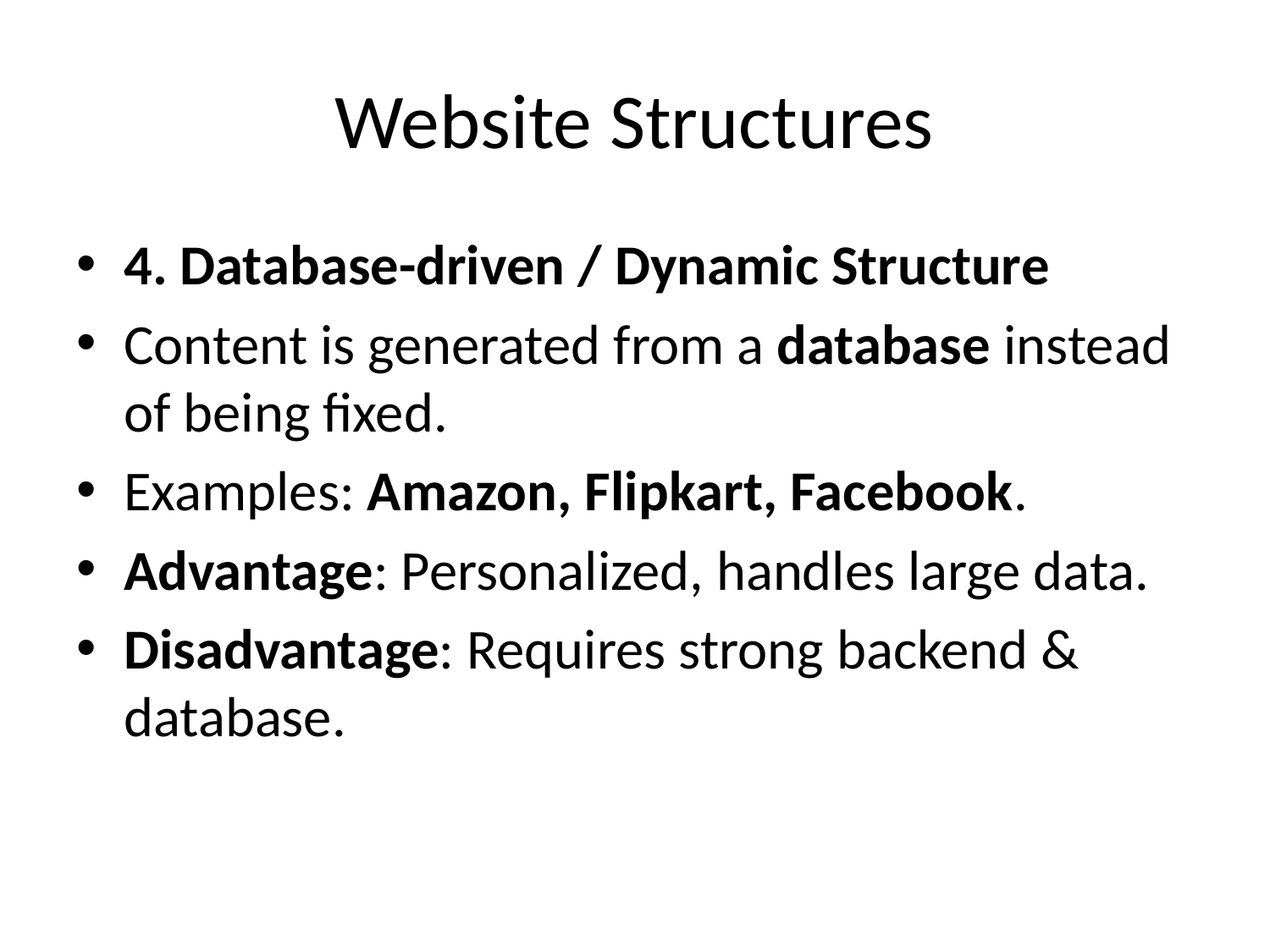

# Website Structures
4. Database-driven / Dynamic Structure
Content is generated from a database instead of being fixed.
Examples: Amazon, Flipkart, Facebook.
Advantage: Personalized, handles large data.
Disadvantage: Requires strong backend & database.